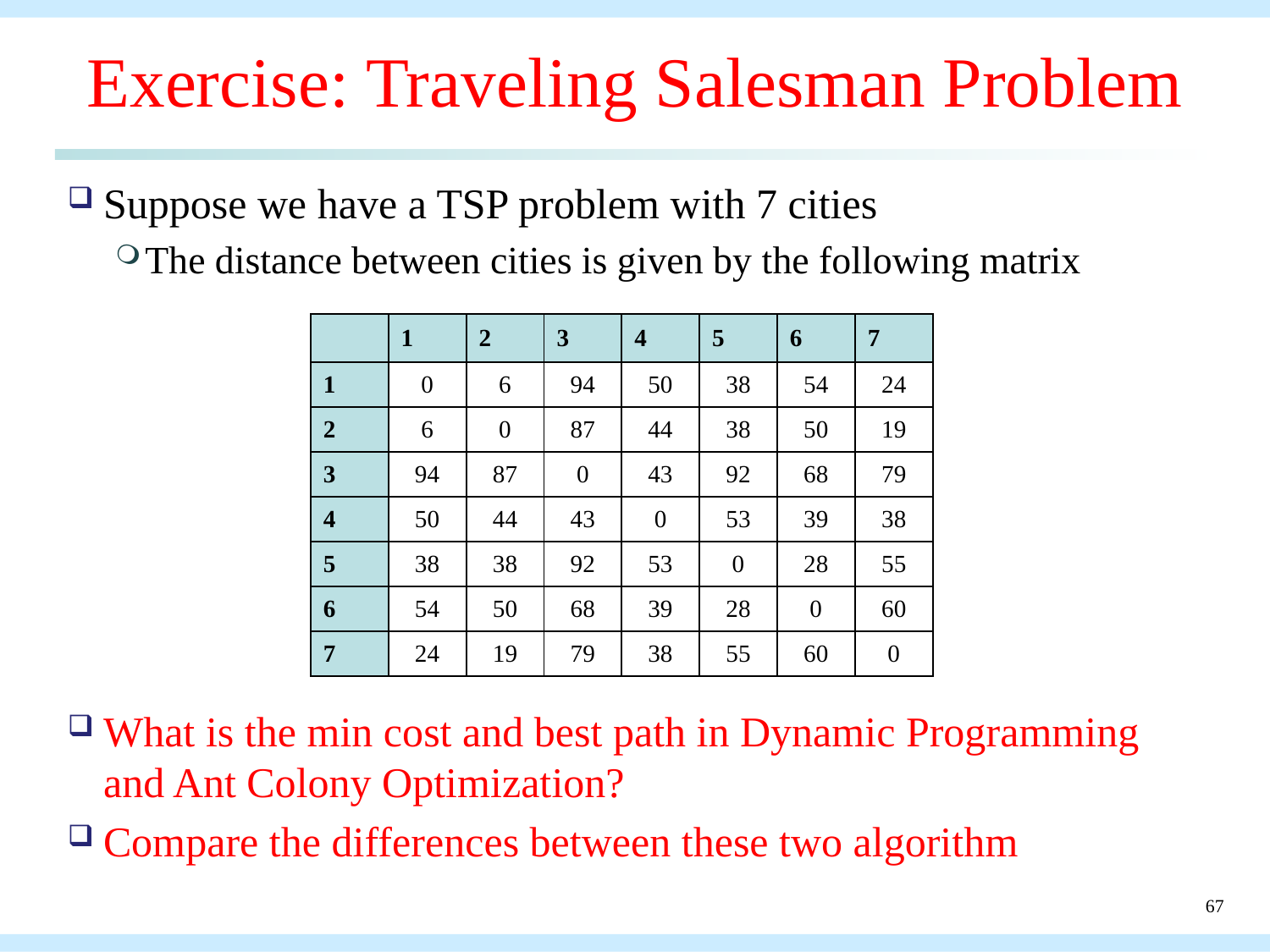

# Exercise: Traveling Salesman Problem
Suppose we have a TSP problem with 7 cities
The distance between cities is given by the following matrix

What is the min cost and best path in Dynamic Programming and Ant Colony Optimization?
Compare the differences between these two algorithm
|  | 1 | 2 | 3 | 4 | 5 | 6 | 7 |
| --- | --- | --- | --- | --- | --- | --- | --- |
| 1 | 0 | 6 | 94 | 50 | 38 | 54 | 24 |
| 2 | 6 | 0 | 87 | 44 | 38 | 50 | 19 |
| 3 | 94 | 87 | 0 | 43 | 92 | 68 | 79 |
| 4 | 50 | 44 | 43 | 0 | 53 | 39 | 38 |
| 5 | 38 | 38 | 92 | 53 | 0 | 28 | 55 |
| 6 | 54 | 50 | 68 | 39 | 28 | 0 | 60 |
| 7 | 24 | 19 | 79 | 38 | 55 | 60 | 0 |
67